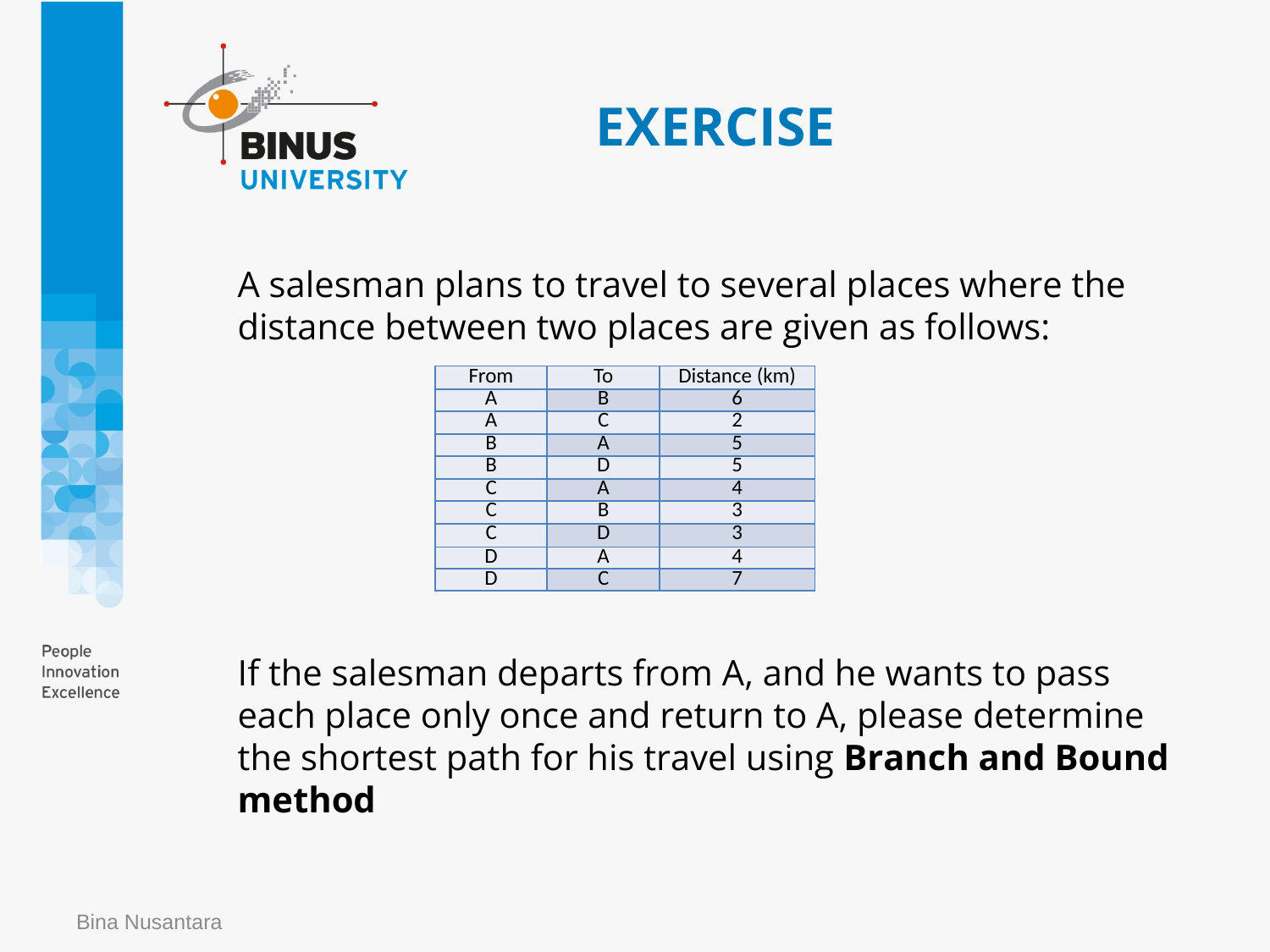

# EXERCISE
A salesman plans to travel to several places where the distance between two places are given as follows:

If the salesman departs from A, and he wants to pass each place only once and return to A, please determine the shortest path for his travel using Branch and Bound method
| From | To | Distance (km) |
| --- | --- | --- |
| A | B | 6 |
| A | C | 2 |
| B | A | 5 |
| B | D | 5 |
| C | A | 4 |
| C | B | 3 |
| C | D | 3 |
| D | A | 4 |
| D | C | 7 |
Bina Nusantara